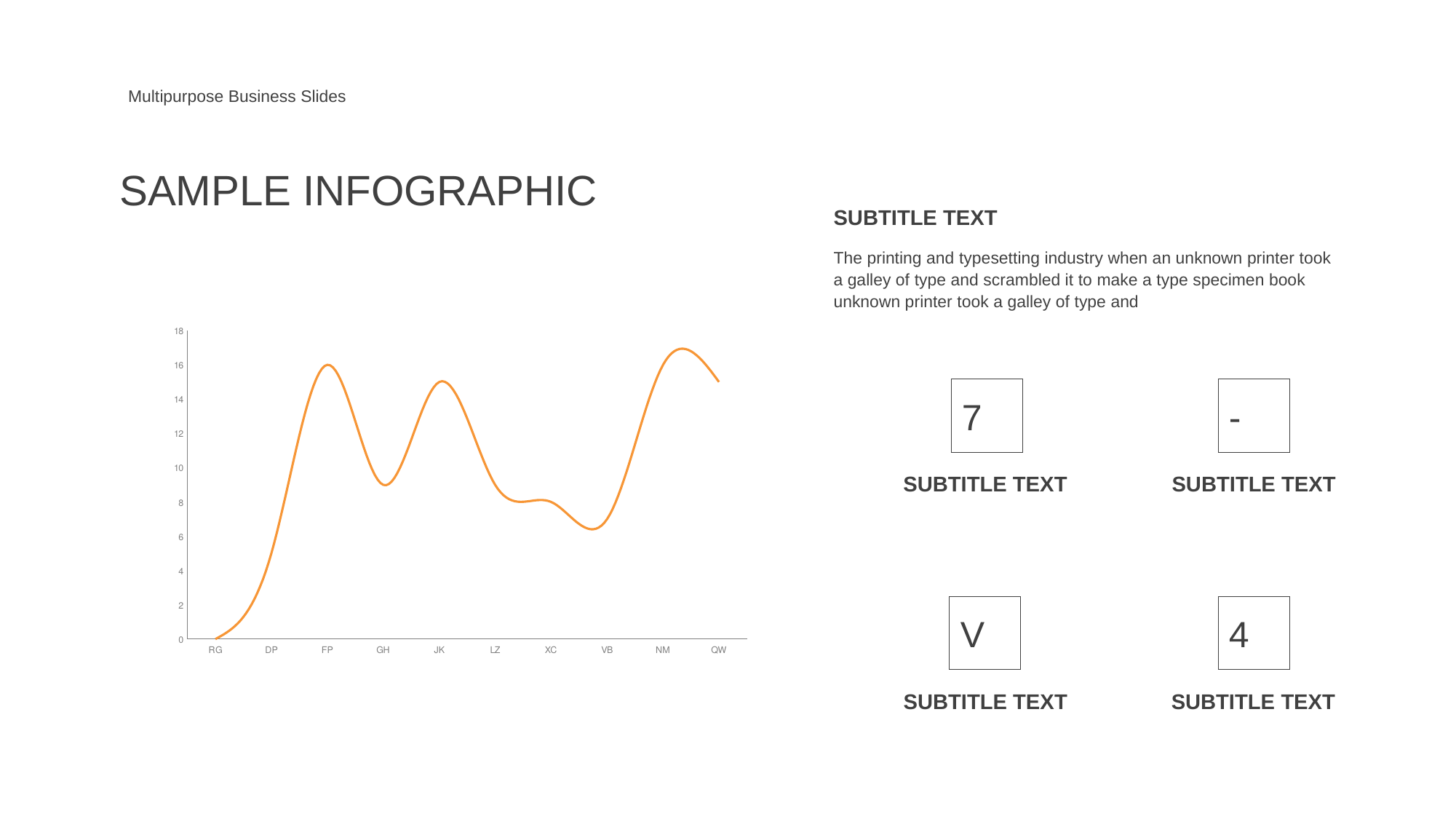

Multipurpose Business Slides
SAMPLE INFOGRAPHIC
SUBTITLE TEXT
The printing and typesetting industry when an unknown printer took a galley of type and scrambled it to make a type specimen book unknown printer took a galley of type and

### Chart

| Category | Series 1 |
|---|---|
| RG | 0.0 |
| DP | 5.0 |
| FP | 16.0 |
| GH | 9.0 |
| JK | 15.0 |
| LZ | 9.0 |
| XC | 8.0 |
| VB | 7.0 |
| NM | 16.0 |
| QW | 15.0 |
7
-
SUBTITLE TEXT
SUBTITLE TEXT
4
V
SUBTITLE TEXT
SUBTITLE TEXT